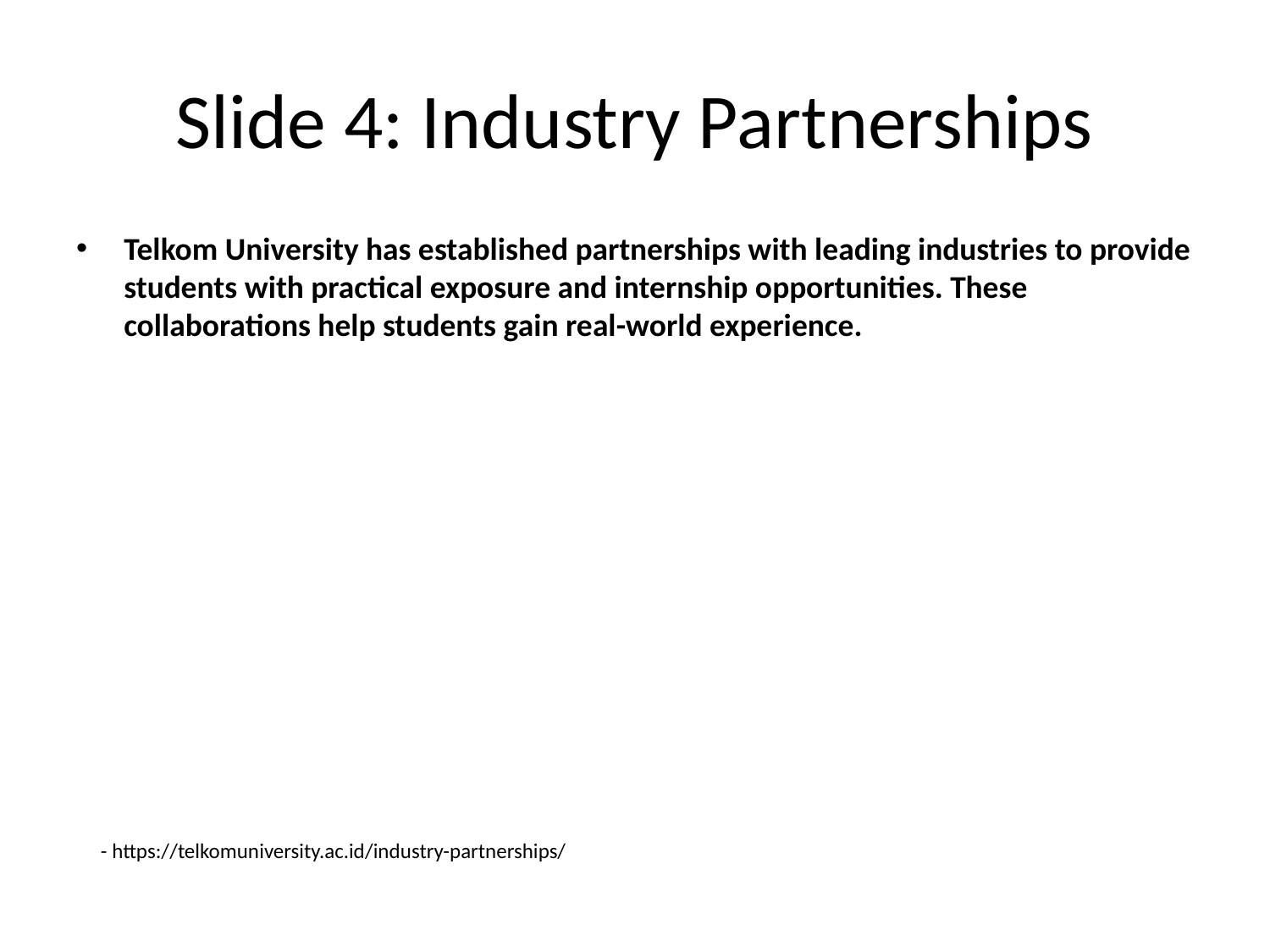

# Slide 4: Industry Partnerships
Telkom University has established partnerships with leading industries to provide students with practical exposure and internship opportunities. These collaborations help students gain real-world experience.

- https://telkomuniversity.ac.id/industry-partnerships/